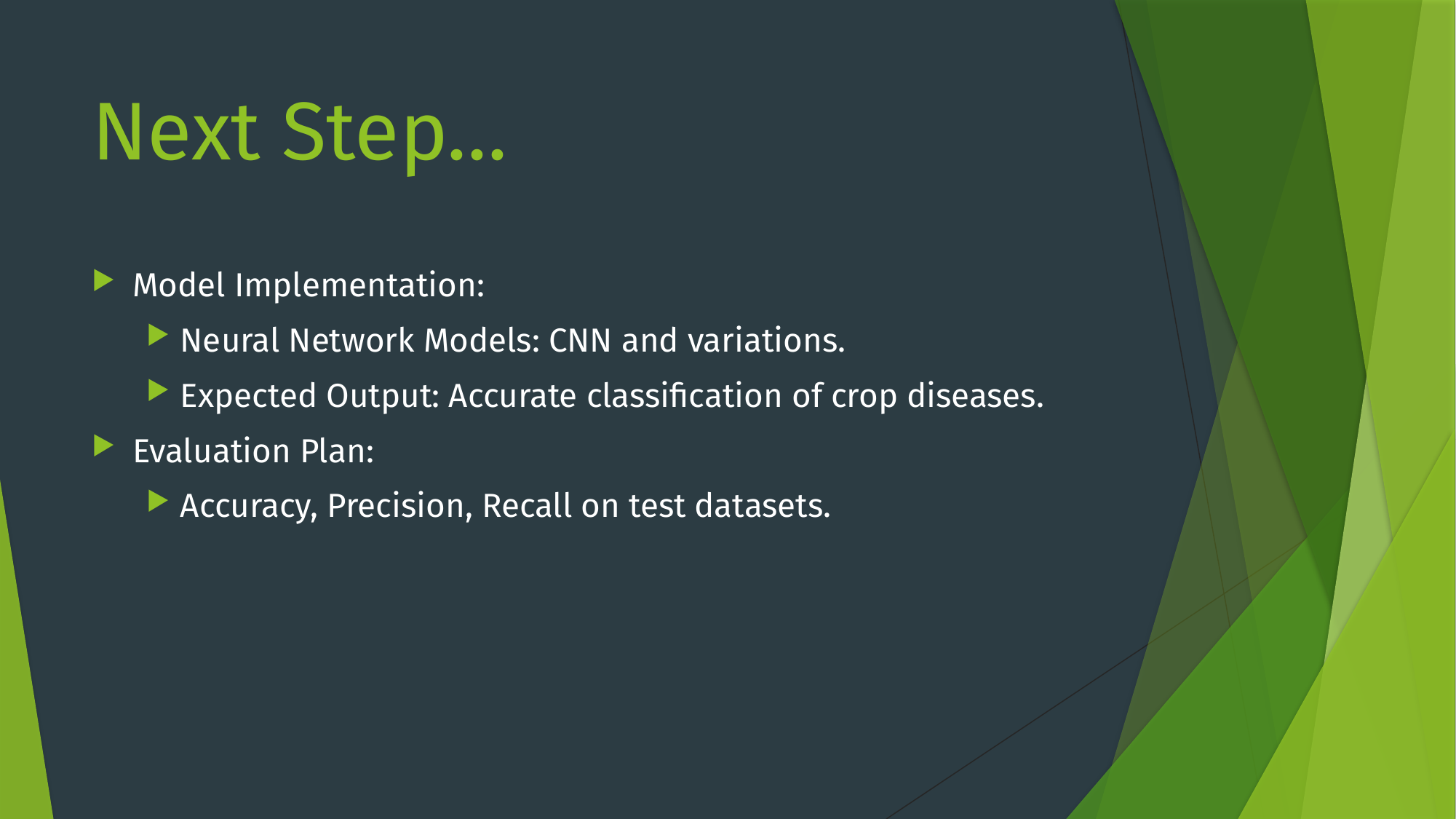

# Next Step…
Model Implementation:
Neural Network Models: CNN and variations.
Expected Output: Accurate classification of crop diseases.
Evaluation Plan:
Accuracy, Precision, Recall on test datasets.